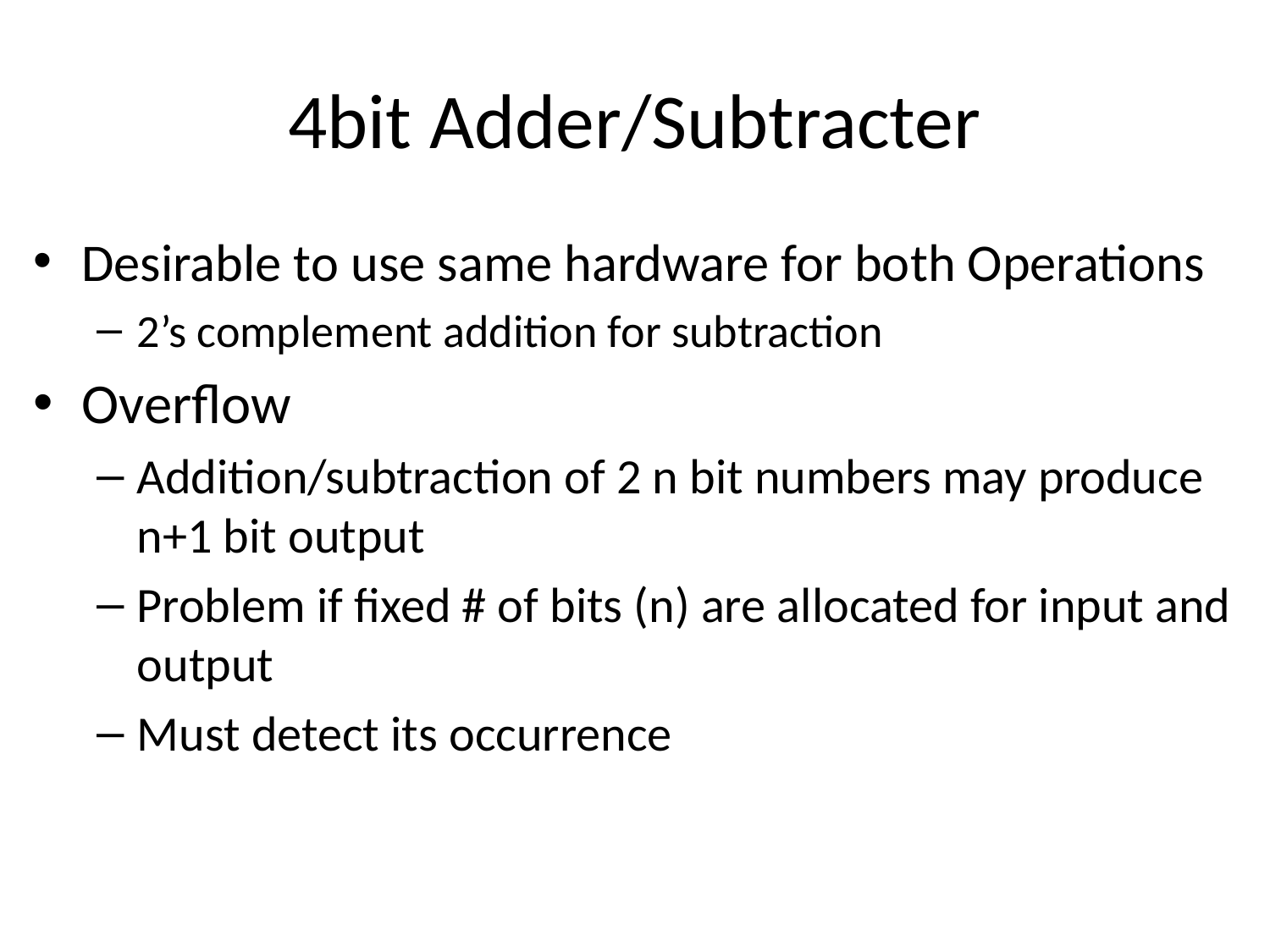

# 4bit Adder/Subtracter
Desirable to use same hardware for both Operations
2’s complement addition for subtraction
Overflow
Addition/subtraction of 2 n bit numbers may produce n+1 bit output
Problem if fixed # of bits (n) are allocated for input and output
Must detect its occurrence